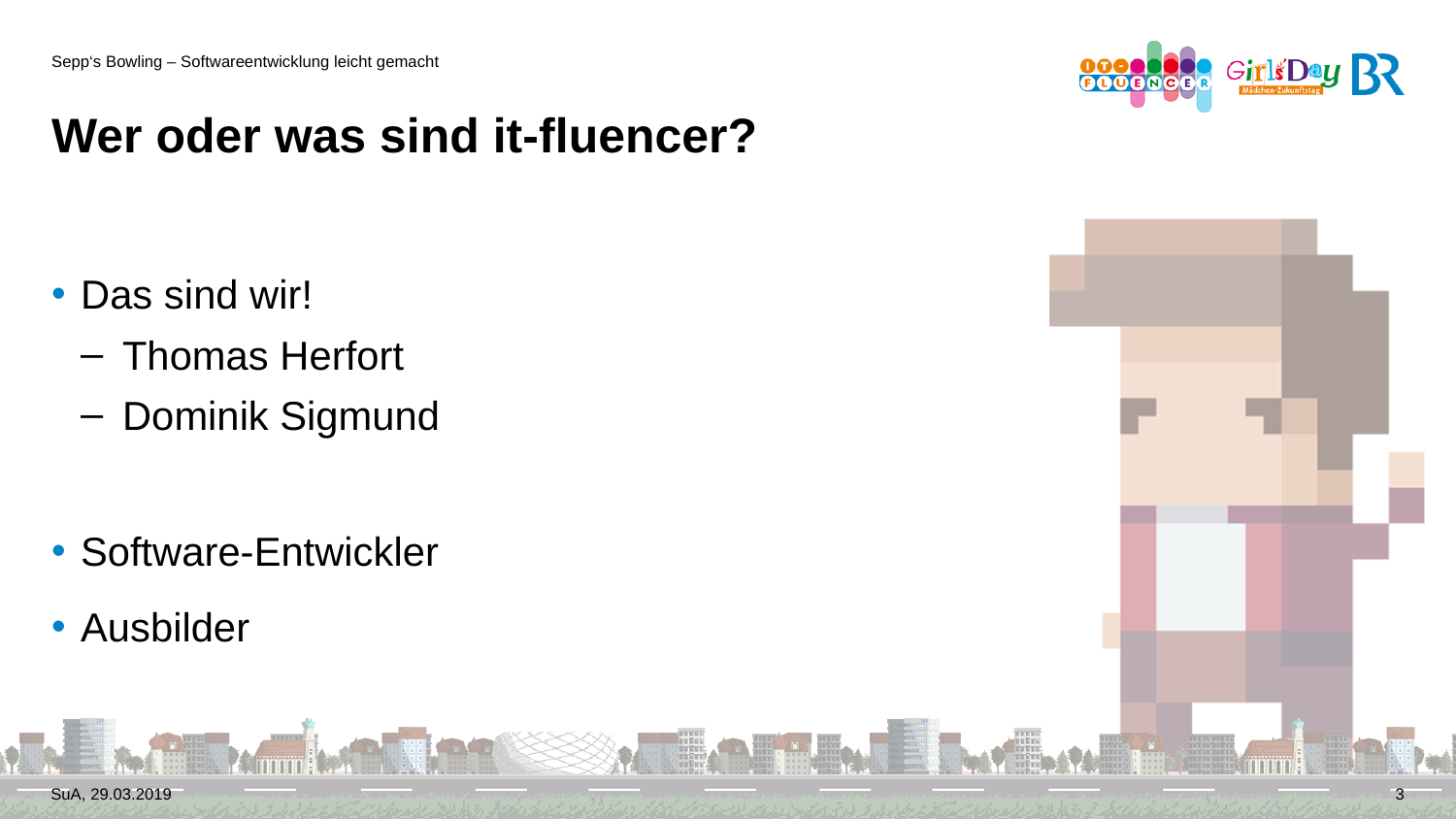

Sepp‘s Bowling – Softwareentwicklung leicht gemacht
# Wer oder was sind it-fluencer?
Das sind wir!
Thomas Herfort
Dominik Sigmund

Software-Entwickler
Ausbilder
SuA, 29.03.2019
3